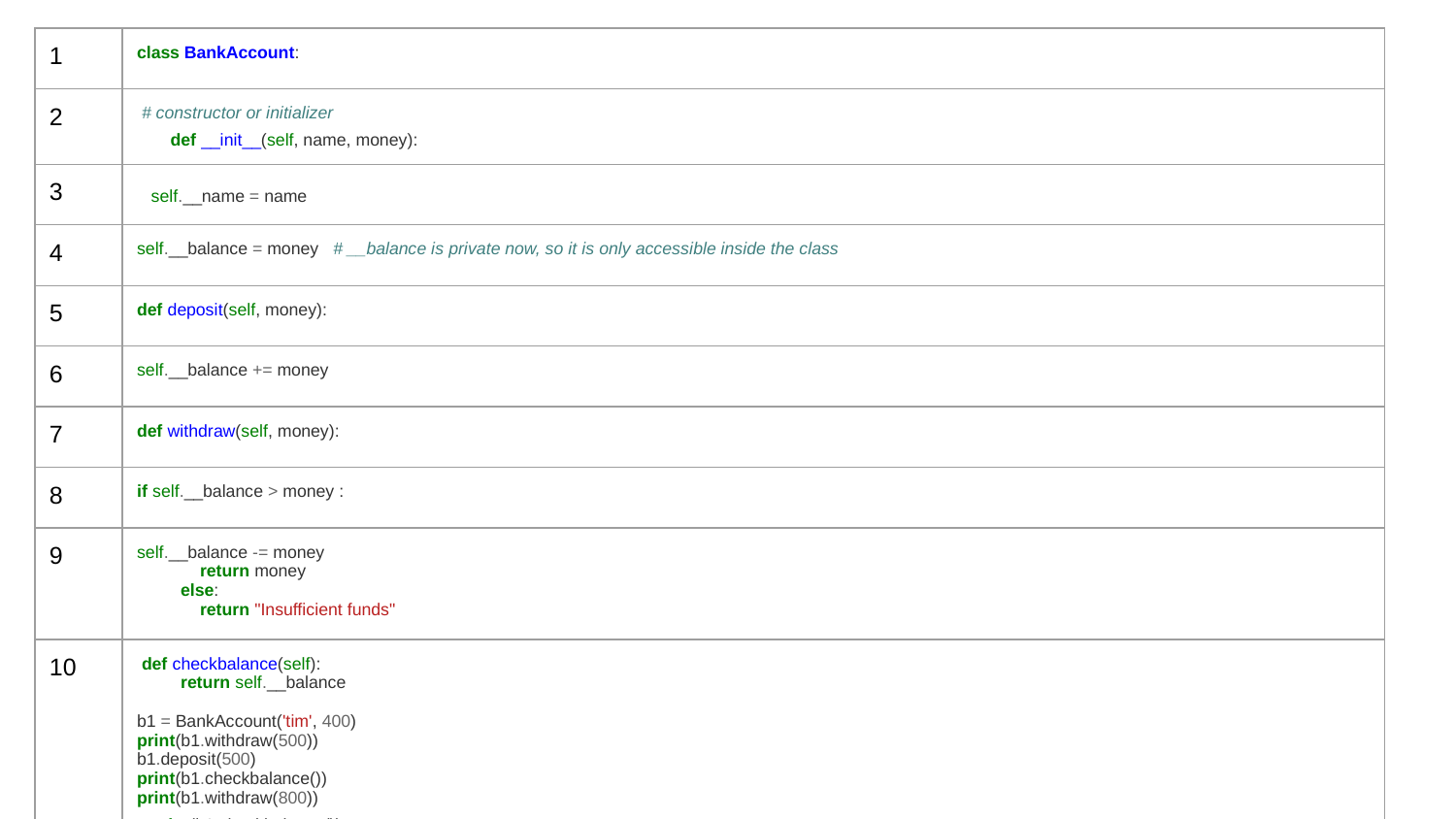

| 1 | class BankAccount: |
| --- | --- |
| 2 | # constructor or initializer def \_\_init\_\_(self, name, money): |
| 3 | self.\_\_name = name |
| 4 | self.\_\_balance = money # \_\_balance is private now, so it is only accessible inside the class |
| 5 | def deposit(self, money): |
| 6 | self.\_\_balance += money |
| 7 | def withdraw(self, money): |
| 8 | if self.\_\_balance > money : |
| 9 | self.\_\_balance -= money return money else: return "Insufficient funds" |
| 10 | def checkbalance(self): return self.\_\_balance b1 = BankAccount('tim', 400) print(b1.withdraw(500)) b1.deposit(500) print(b1.checkbalance()) print(b1.withdraw(800)) print(b1.checkbalance()) |